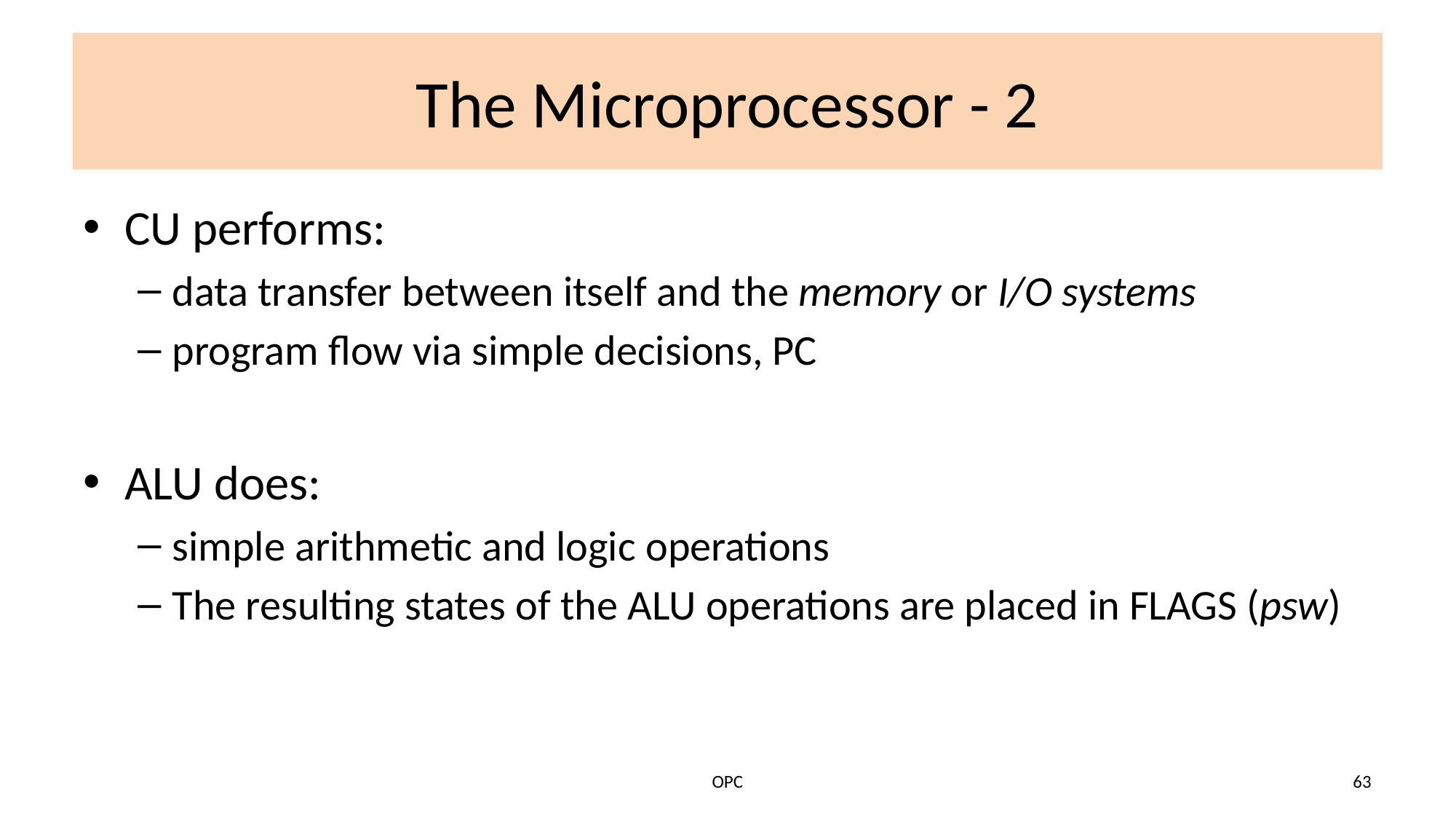

# The Microprocessor - 2
CU performs:
data transfer between itself and the memory or I/O systems
program flow via simple decisions, PC

ALU does:
simple arithmetic and logic operations
The resulting states of the ALU operations are placed in FLAGS (psw)
OPC
63